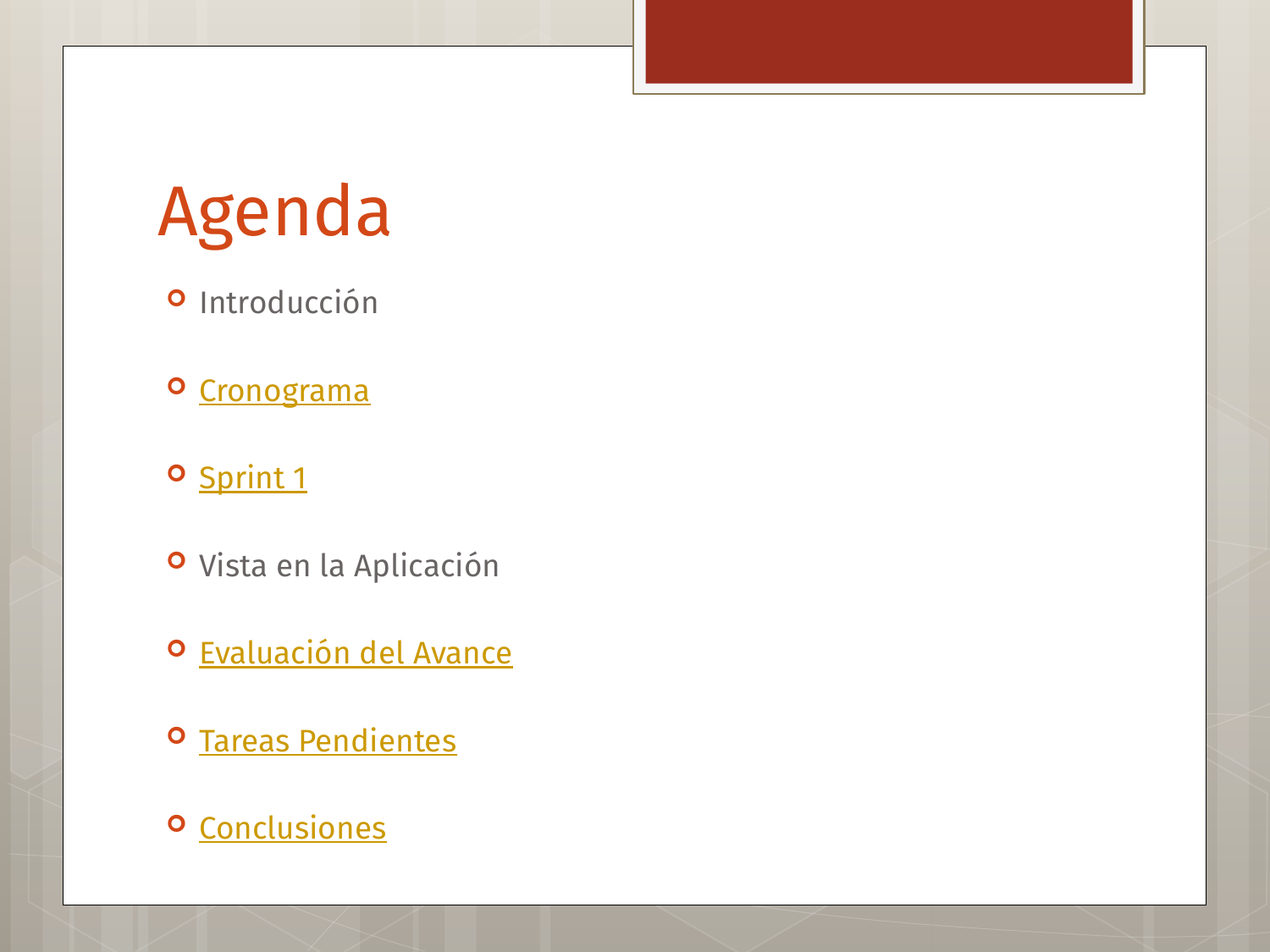

# Agenda
Introducción

Cronograma

Sprint 1

Vista en la Aplicación

Evaluación del Avance

Tareas Pendientes

Conclusiones